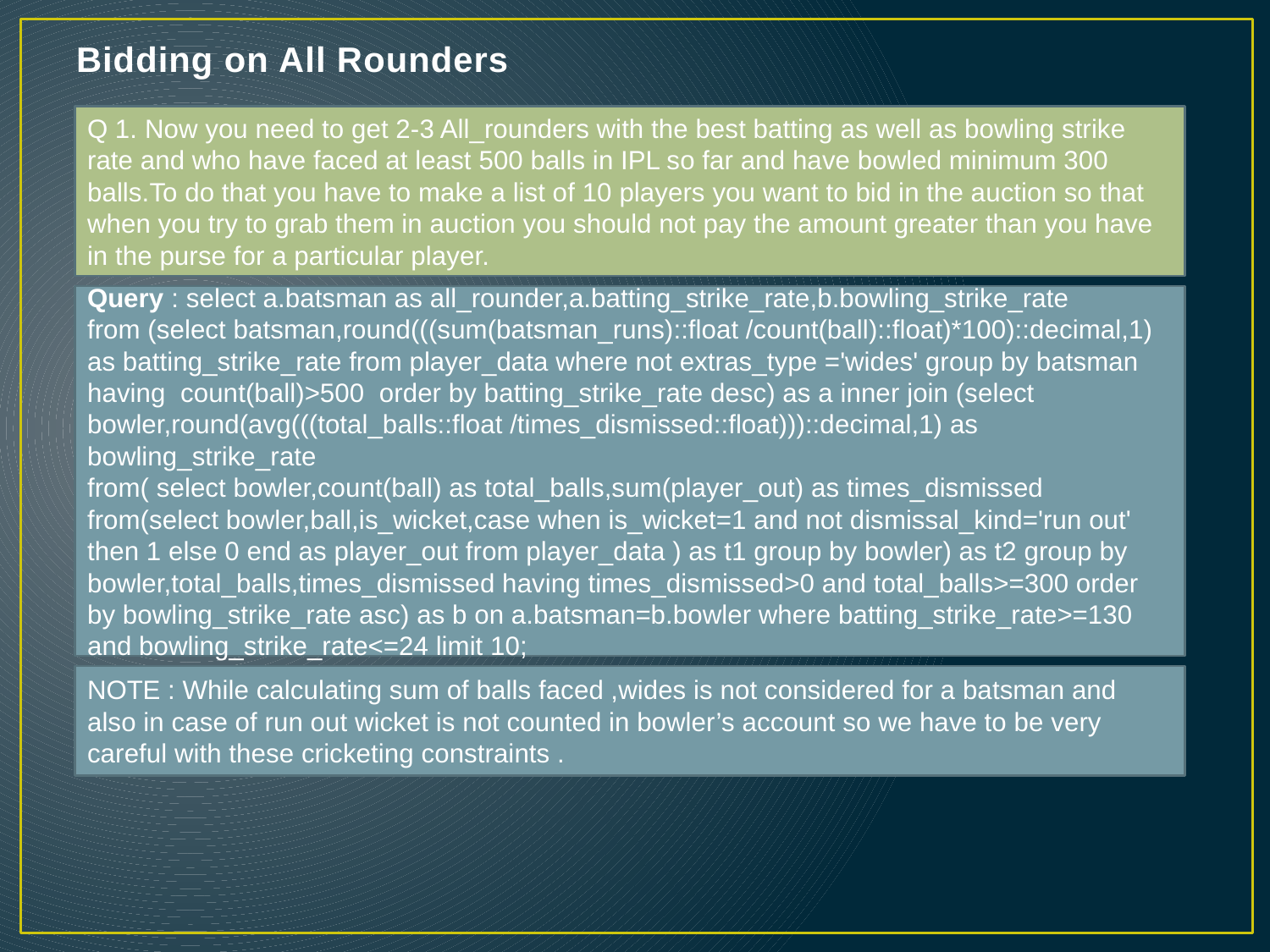

# Bidding on All Rounders

Q 1. Now you need to get 2-3 All_rounders with the best batting as well as bowling strike rate and who have faced at least 500 balls in IPL so far and have bowled minimum 300 balls.To do that you have to make a list of 10 players you want to bid in the auction so that when you try to grab them in auction you should not pay the amount greater than you have in the purse for a particular player.
Query : select a.batsman as all_rounder,a.batting_strike_rate,b.bowling_strike_rate
from (select batsman,round(((sum(batsman_runs)::float /count(ball)::float)*100)::decimal,1) as batting_strike_rate from player_data where not extras_type ='wides' group by batsman having  count(ball)>500  order by batting_strike_rate desc) as a inner join (select bowler,round(avg(((total_balls::float /times_dismissed::float)))::decimal,1) as bowling_strike_rate
from( select bowler,count(ball) as total_balls,sum(player_out) as times_dismissed
from(select bowler,ball,is_wicket,case when is_wicket=1 and not dismissal_kind='run out' then 1 else 0 end as player_out from player_data ) as t1 group by bowler) as t2 group by bowler,total_balls,times_dismissed having times_dismissed>0 and total_balls>=300 order by bowling_strike_rate asc) as b on a.batsman=b.bowler where batting_strike_rate>=130 and bowling_strike_rate<=24 limit 10;
NOTE : While calculating sum of balls faced ,wides is not considered for a batsman and also in case of run out wicket is not counted in bowler’s account so we have to be very careful with these cricketing constraints .